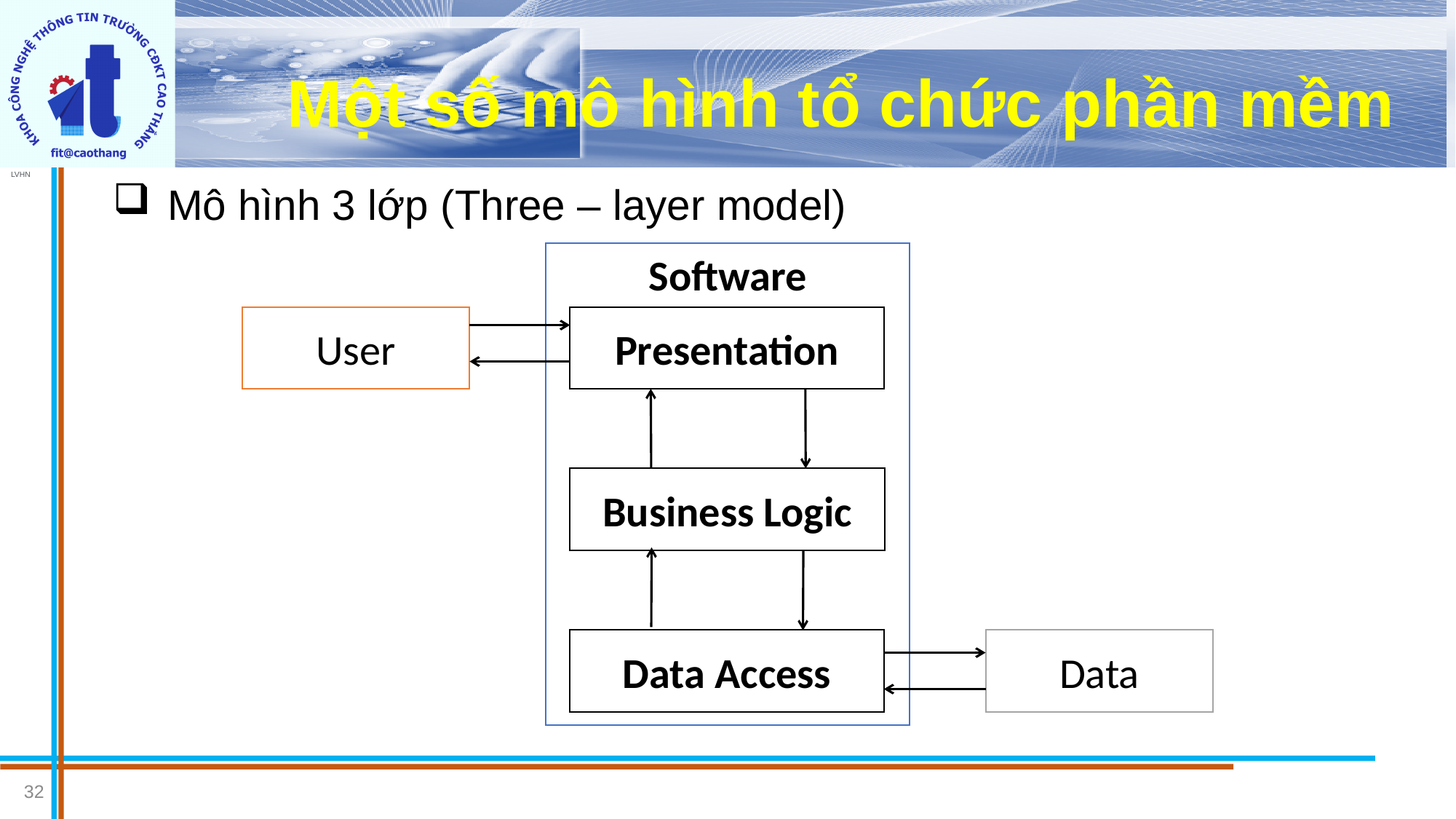

# Một số mô hình tổ chức phần mềm
Mô hình 3 lớp (Three – layer model)
Software
User
Presentation
Business Logic
Data Access
Data
32